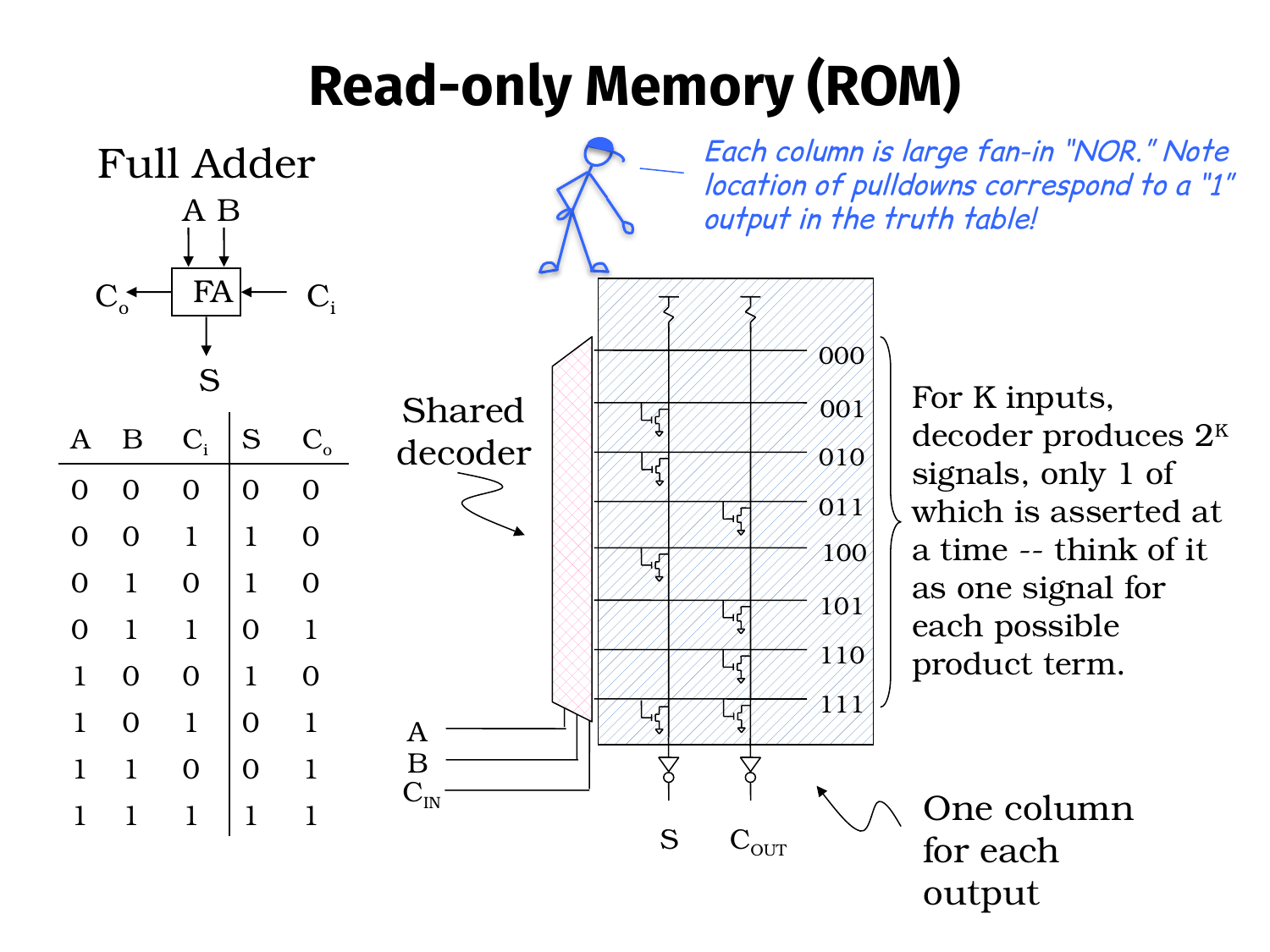

# Read-only Memory (ROM)
Each column is large fan-in “NOR.” Note location of pulldowns correspond to a “1” output in the truth table!
Full Adder

A
B

FA
Co
Ci

S

000
001
010
011
100
101
110
111

A

B

CIN

S
COUT

For K inputs, decoder produces 2K signals, only 1 of which is asserted at a time -- think of it as one signal for each possible product term.
Shared
decoder
| A | B | Ci | S | Co |
| --- | --- | --- | --- | --- |
| 0 | 0 | 0 | 0 | 0 |
| 0 | 0 | 1 | 1 | 0 |
| 0 | 1 | 0 | 1 | 0 |
| 0 | 1 | 1 | 0 | 1 |
| 1 | 0 | 0 | 1 | 0 |
| 1 | 0 | 1 | 0 | 1 |
| 1 | 1 | 0 | 0 | 1 |
| 1 | 1 | 1 | 1 | 1 |

One column for each output